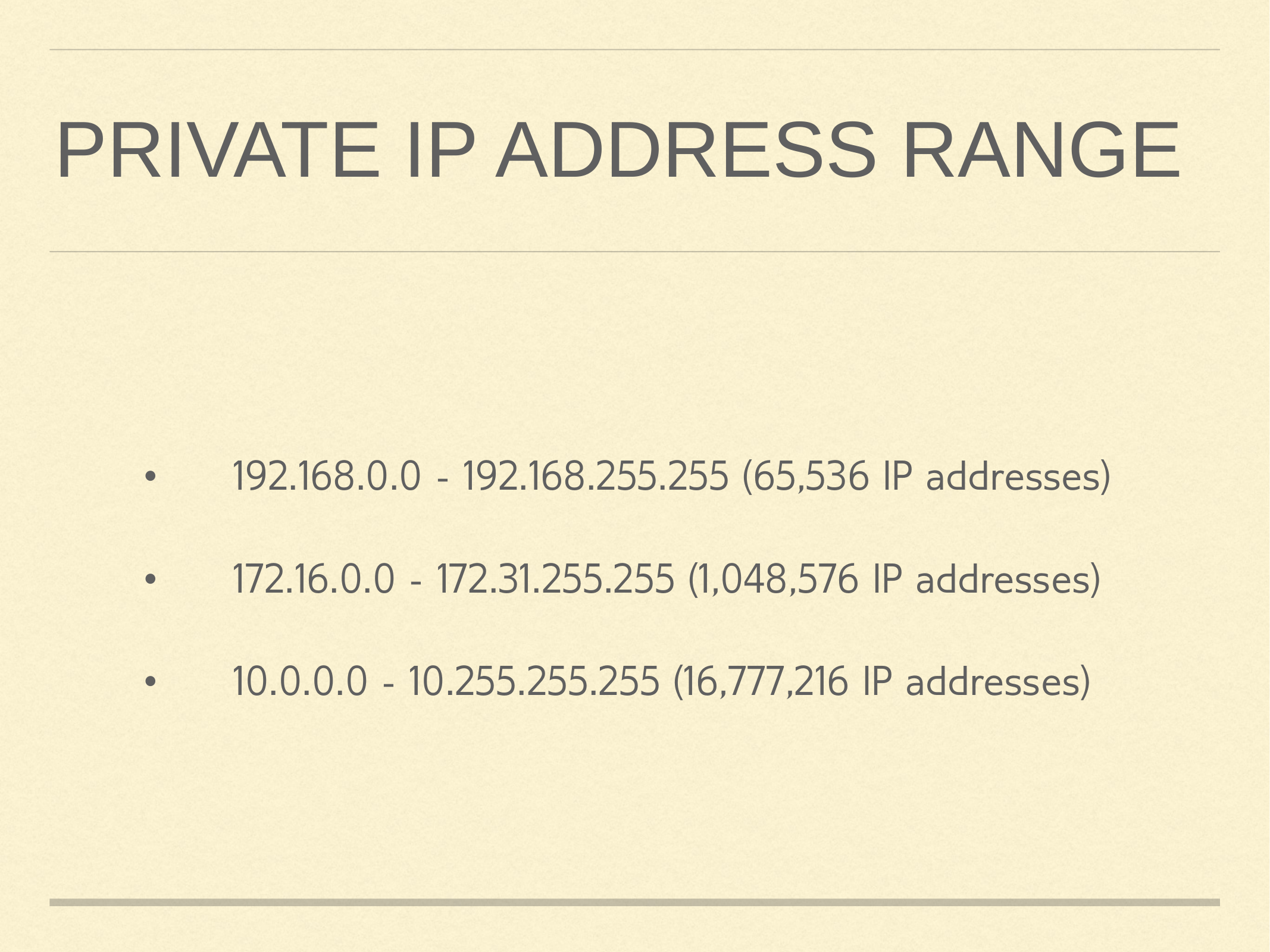

# Private IP Address Range
	•	192.168.0.0 - 192.168.255.255 (65,536 IP addresses)
	•	172.16.0.0 - 172.31.255.255 (1,048,576 IP addresses)
	•	10.0.0.0 - 10.255.255.255 (16,777,216 IP addresses)